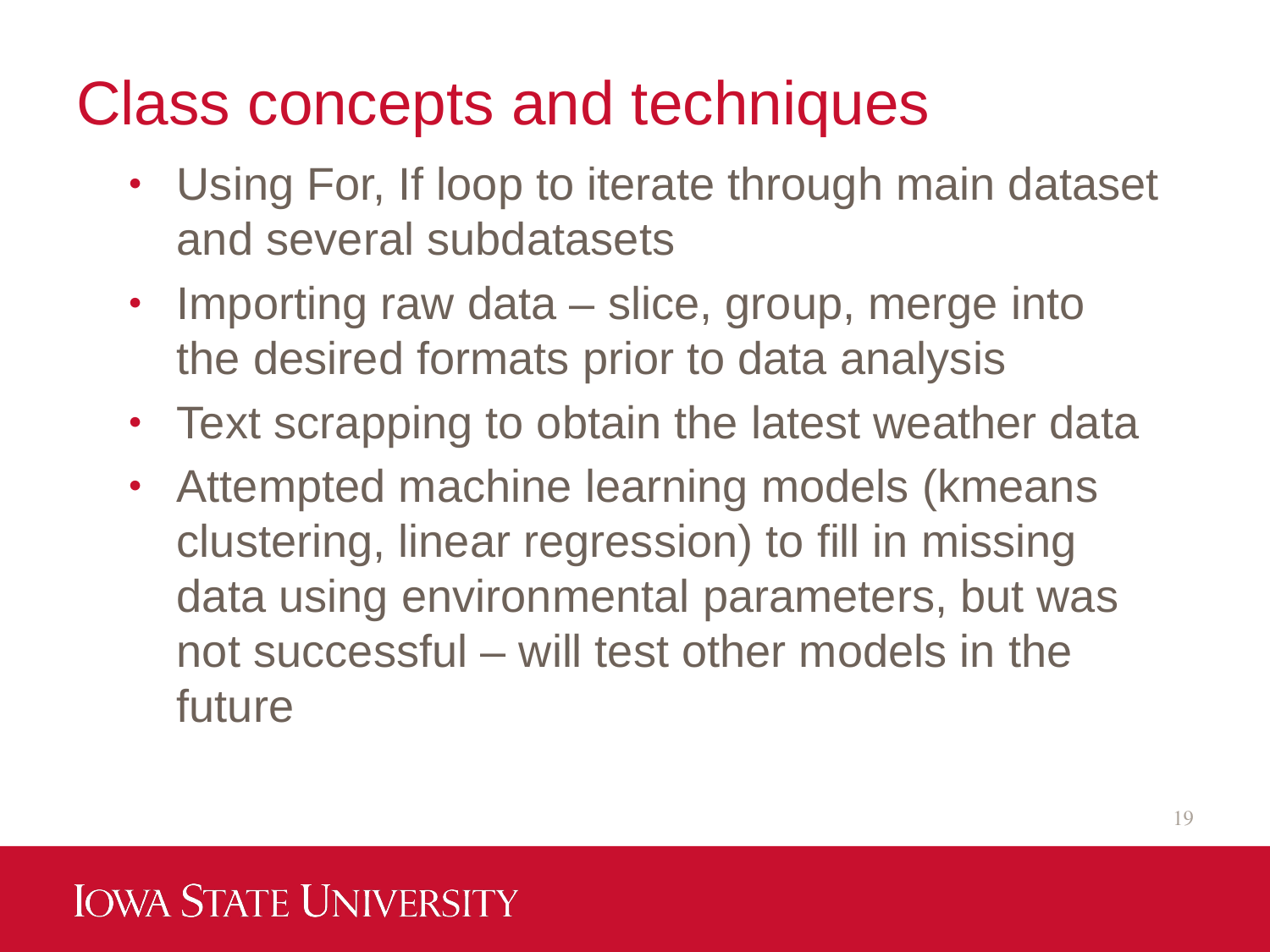

# Class concepts and techniques
Using For, If loop to iterate through main dataset and several subdatasets
Importing raw data – slice, group, merge into the desired formats prior to data analysis
Text scrapping to obtain the latest weather data
Attempted machine learning models (kmeans clustering, linear regression) to fill in missing data using environmental parameters, but was not successful – will test other models in the future

19